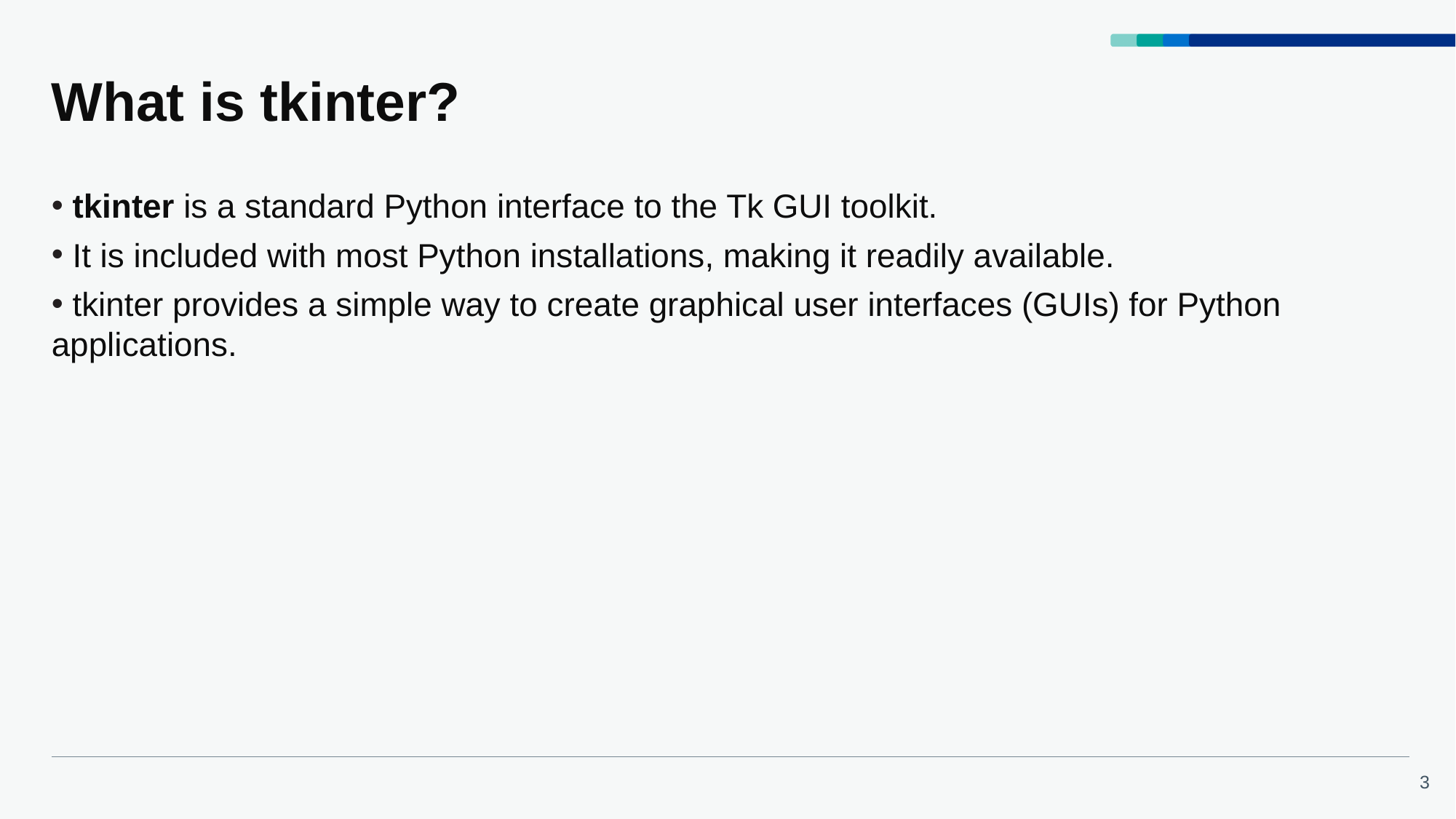

# What is tkinter?
 tkinter is a standard Python interface to the Tk GUI toolkit.
 It is included with most Python installations, making it readily available.
 tkinter provides a simple way to create graphical user interfaces (GUIs) for Python applications.